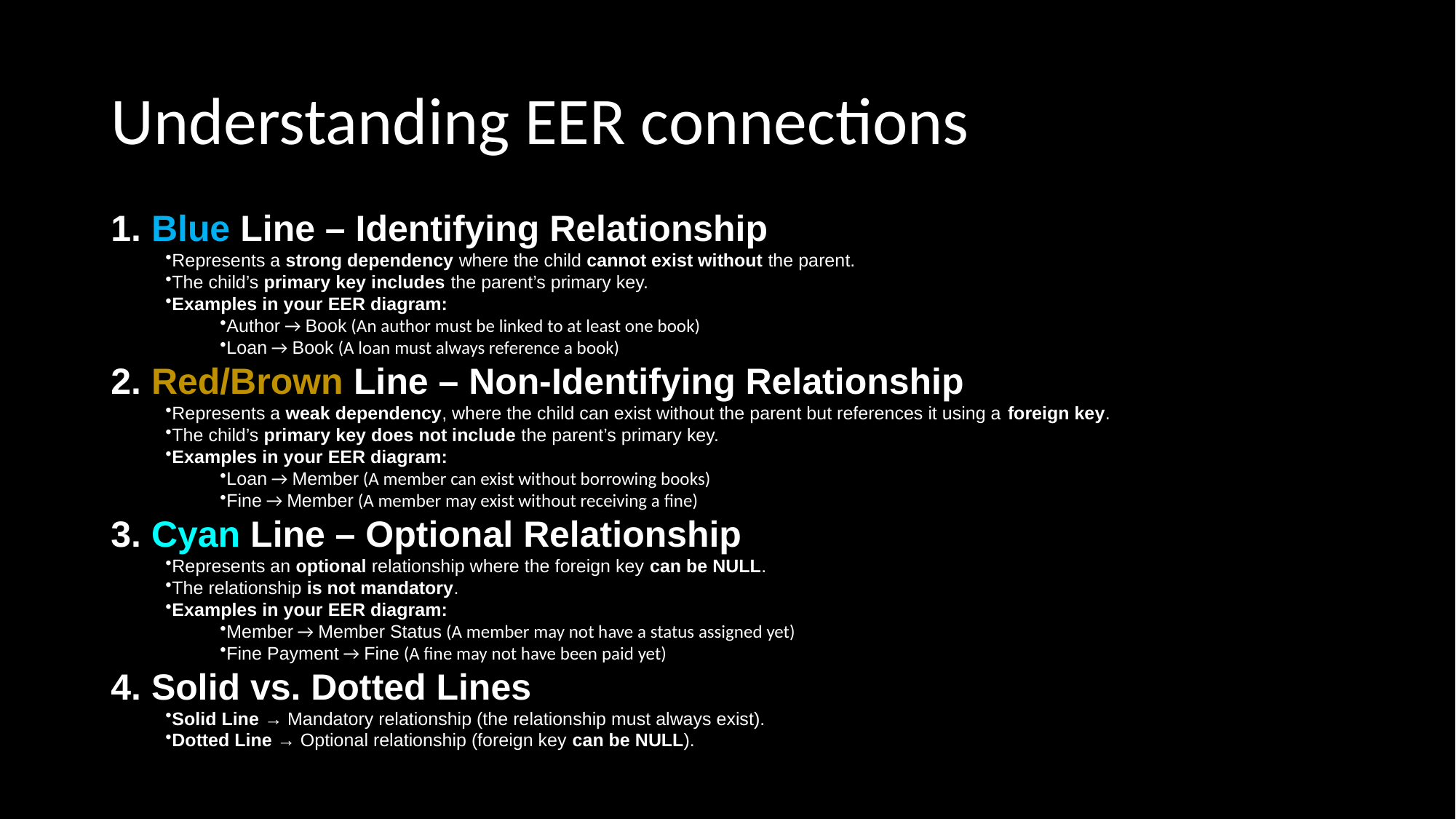

# Understanding EER connections
1. Blue Line – Identifying Relationship
Represents a strong dependency where the child cannot exist without the parent.
The child’s primary key includes the parent’s primary key.
Examples in your EER diagram:
Author → Book (An author must be linked to at least one book)
Loan → Book (A loan must always reference a book)
2. Red/Brown Line – Non-Identifying Relationship
Represents a weak dependency, where the child can exist without the parent but references it using a foreign key.
The child’s primary key does not include the parent’s primary key.
Examples in your EER diagram:
Loan → Member (A member can exist without borrowing books)
Fine → Member (A member may exist without receiving a fine)
3. Cyan Line – Optional Relationship
Represents an optional relationship where the foreign key can be NULL.
The relationship is not mandatory.
Examples in your EER diagram:
Member → Member Status (A member may not have a status assigned yet)
Fine Payment → Fine (A fine may not have been paid yet)
4. Solid vs. Dotted Lines
Solid Line → Mandatory relationship (the relationship must always exist).
Dotted Line → Optional relationship (foreign key can be NULL).